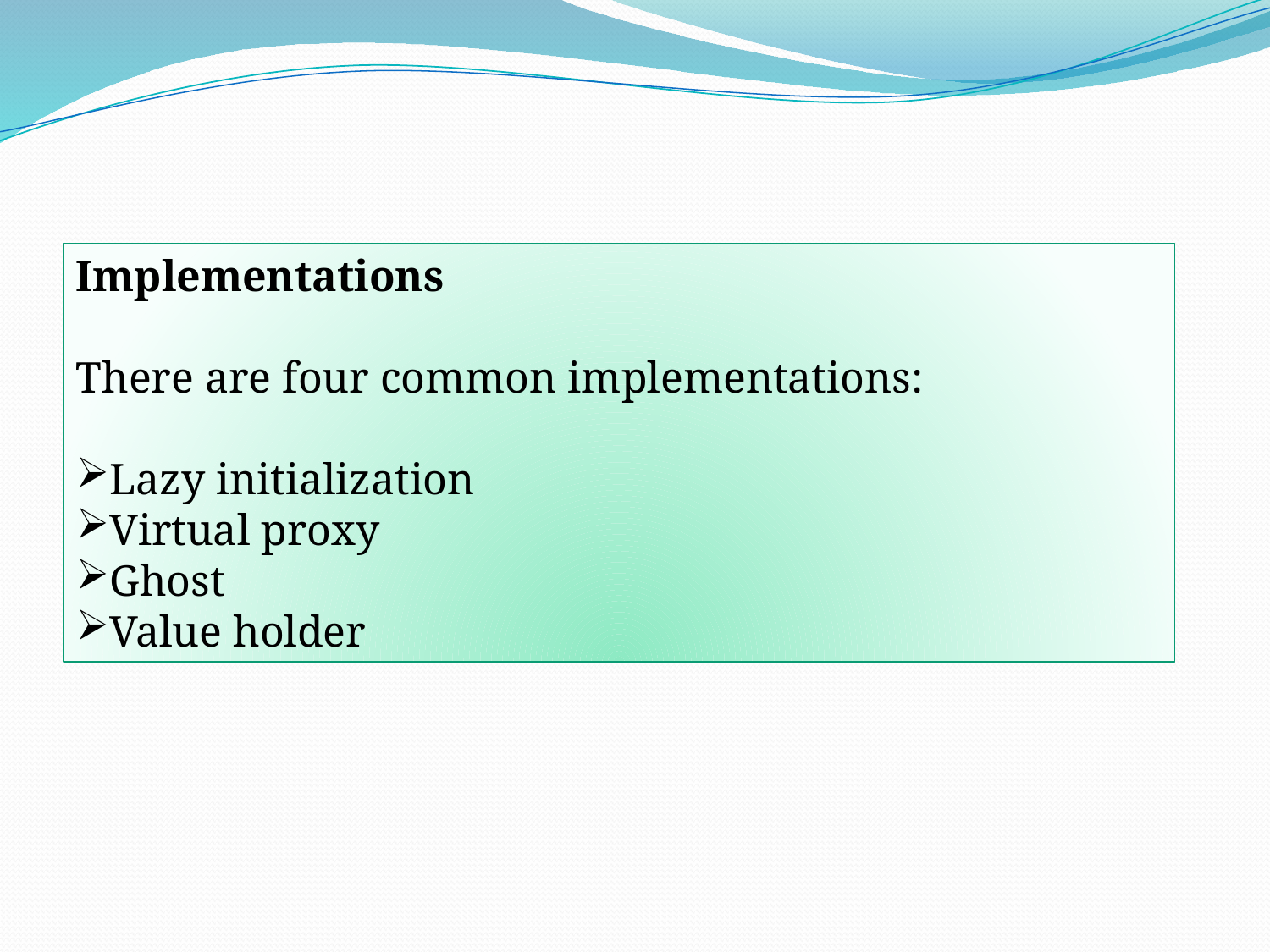

Implementations

There are four common implementations:

Lazy initialization
Virtual proxy
Ghost
Value holder